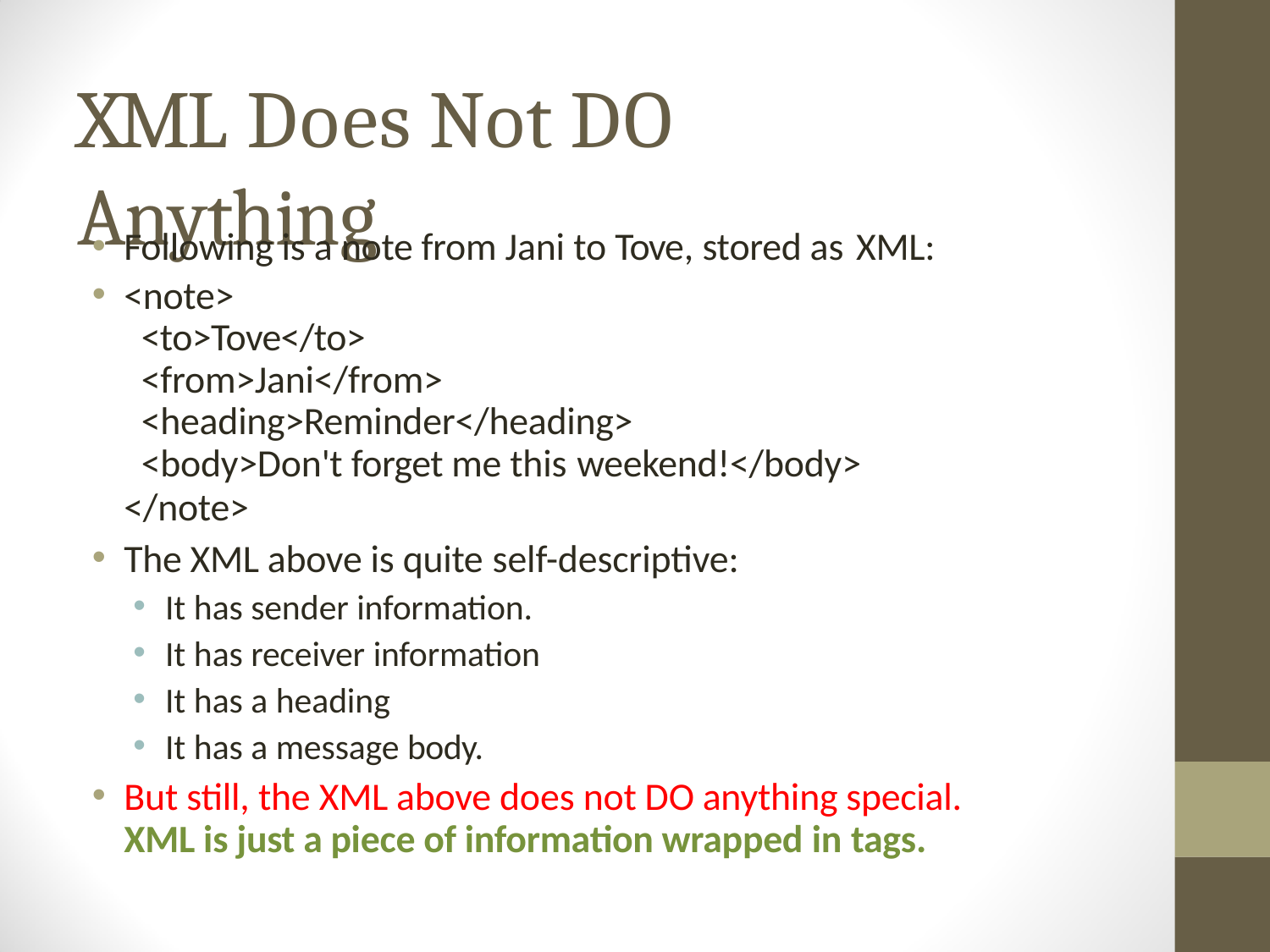

# XML Does Not DO Anything
Following is a note from Jani to Tove, stored as XML:
<note>
<to>Tove</to>
<from>Jani</from>
<heading>Reminder</heading>
<body>Don't forget me this weekend!</body>
</note>
The XML above is quite self-descriptive:
It has sender information.
It has receiver information
It has a heading
It has a message body.
But still, the XML above does not DO anything special. XML is just a piece of information wrapped in tags.